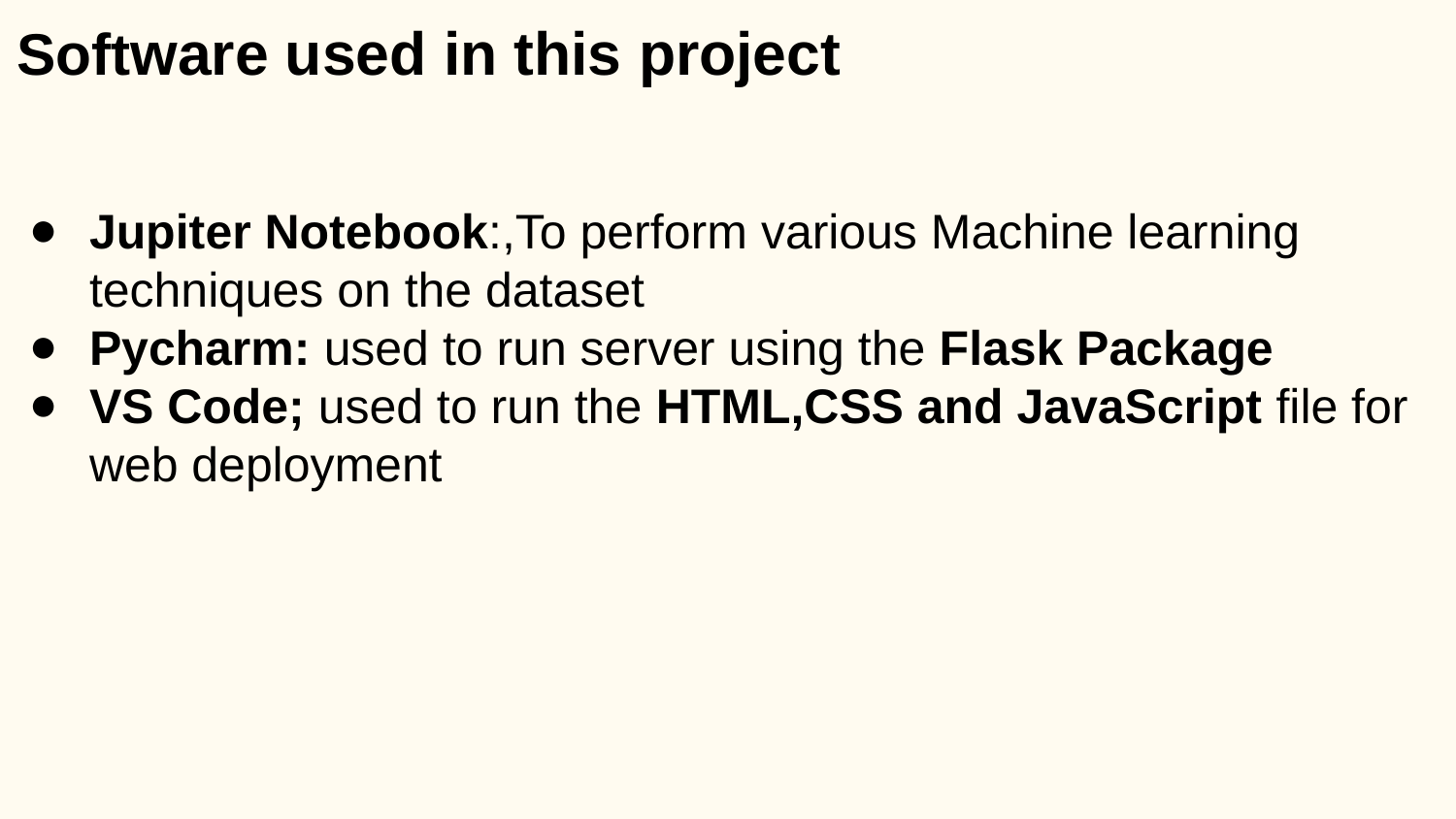

Software used in this project

Jupiter Notebook:,To perform various Machine learning techniques on the dataset
Pycharm: used to run server using the Flask Package
VS Code; used to run the HTML,CSS and JavaScript file for web deployment